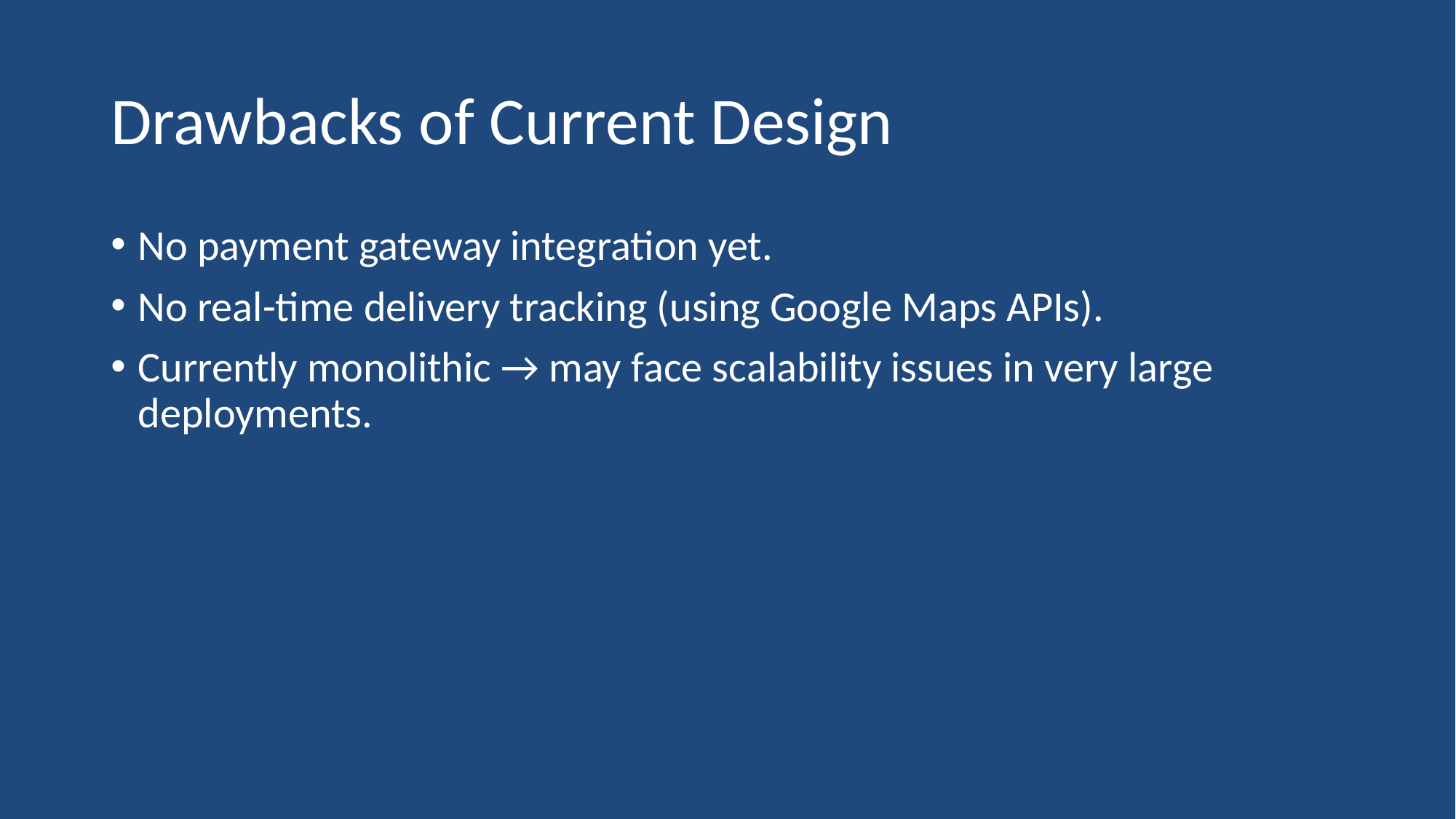

# Drawbacks of Current Design
No payment gateway integration yet.
No real-time delivery tracking (using Google Maps APIs).
Currently monolithic → may face scalability issues in very large deployments.